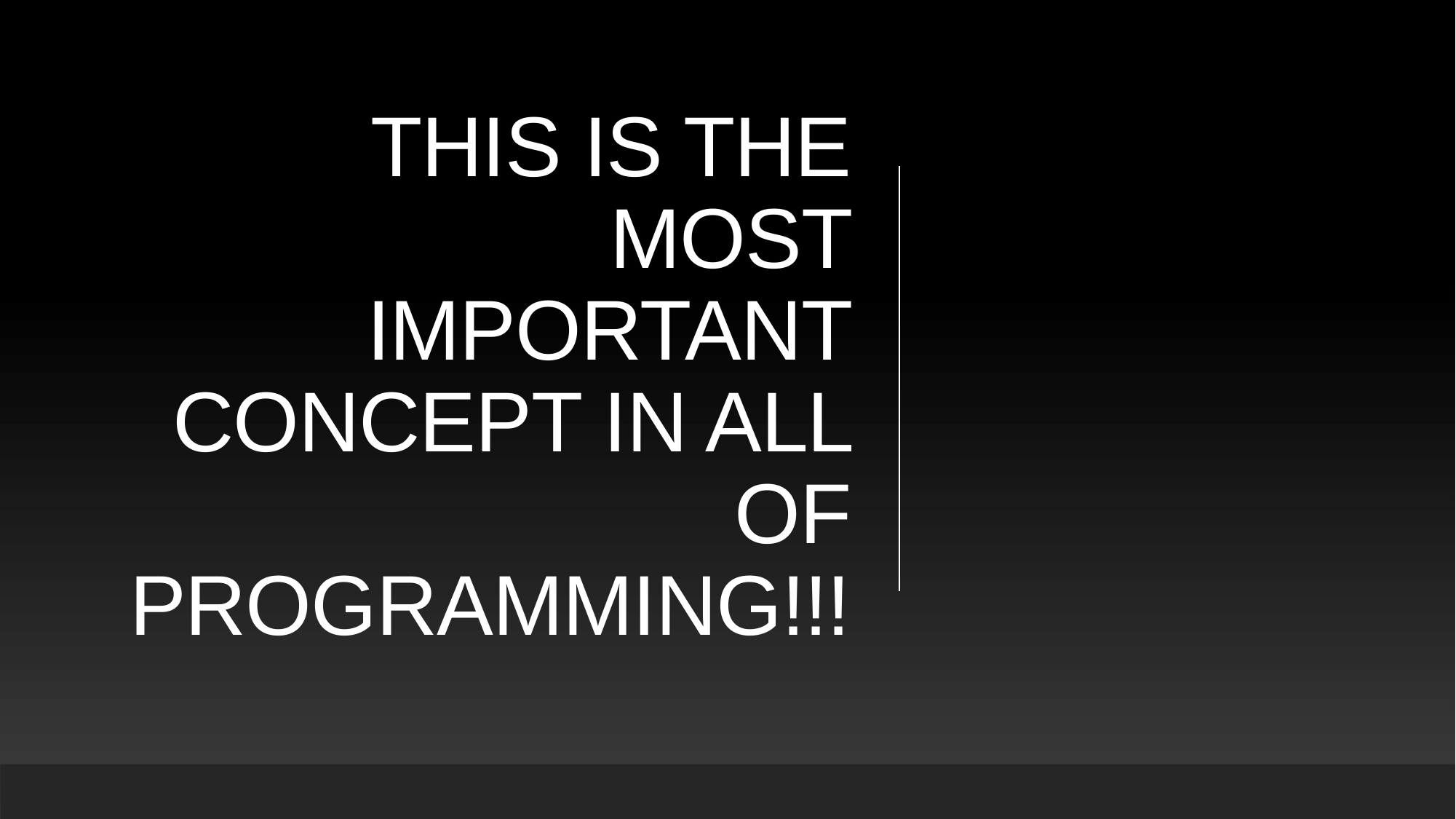

# THIS IS THE MOST IMPORTANT CONCEPT IN ALL OF PROGRAMMING!!!